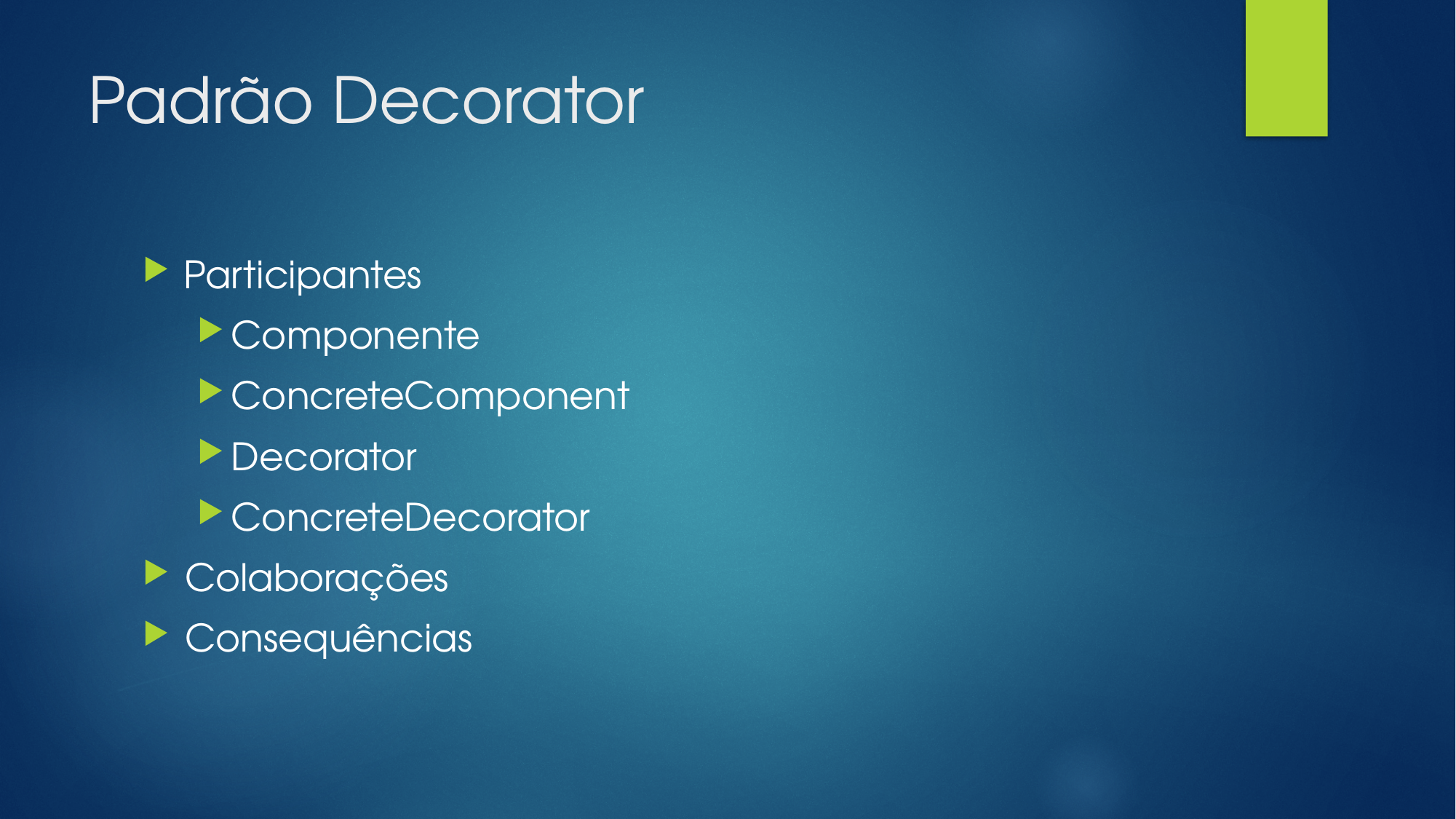

# Padrão Decorator
Participantes
Componente
ConcreteComponent
Decorator
ConcreteDecorator
Colaborações
Consequências